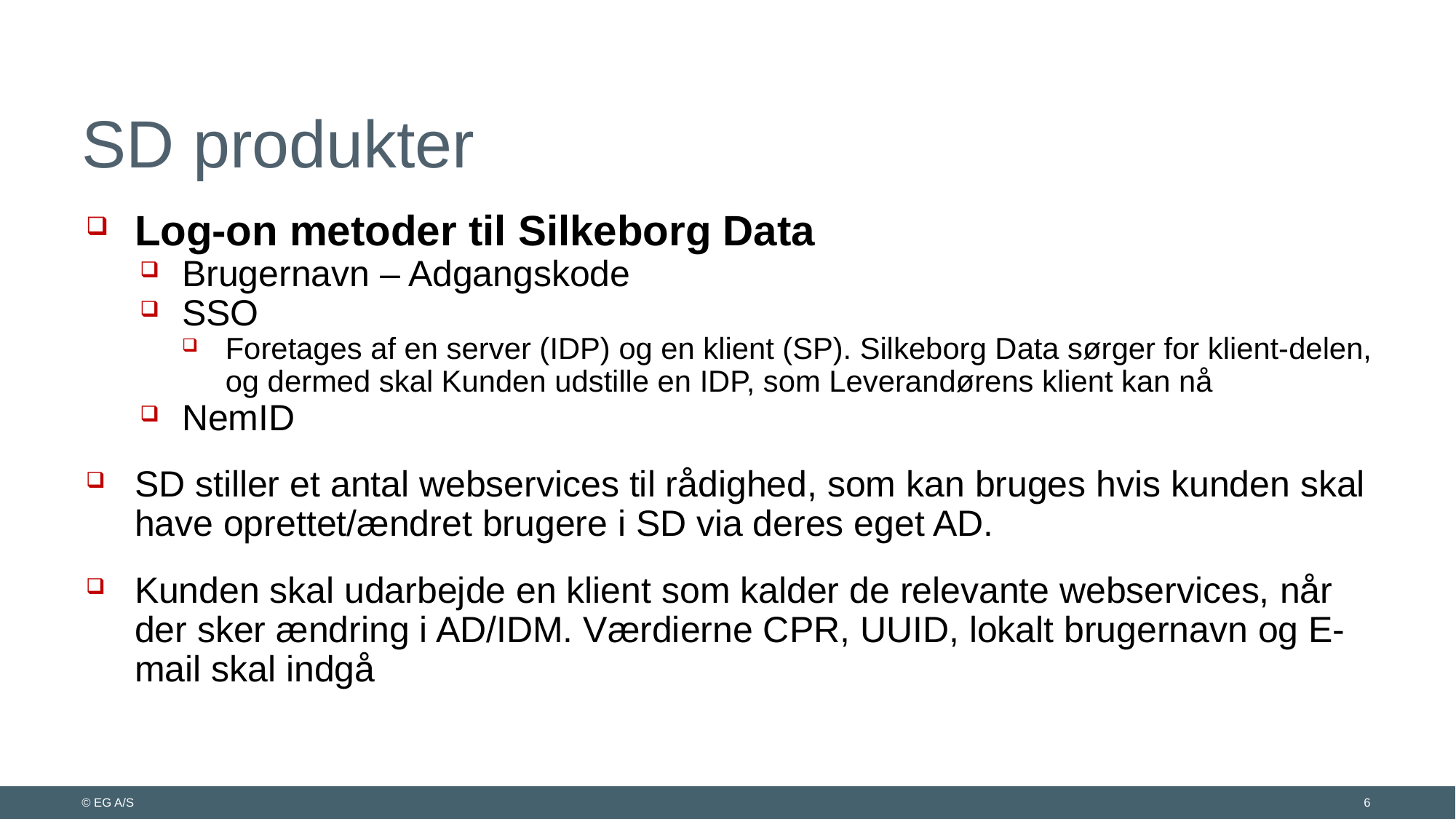

# SD produkter
Log-on metoder til Silkeborg Data
Brugernavn – Adgangskode
SSO
Foretages af en server (IDP) og en klient (SP). Silkeborg Data sørger for klient-delen, og dermed skal Kunden udstille en IDP, som Leverandørens klient kan nå
NemID
SD stiller et antal webservices til rådighed, som kan bruges hvis kunden skal have oprettet/ændret brugere i SD via deres eget AD.
Kunden skal udarbejde en klient som kalder de relevante webservices, når der sker ændring i AD/IDM. Værdierne CPR, UUID, lokalt brugernavn og E-mail skal indgå

© EG A/S
6